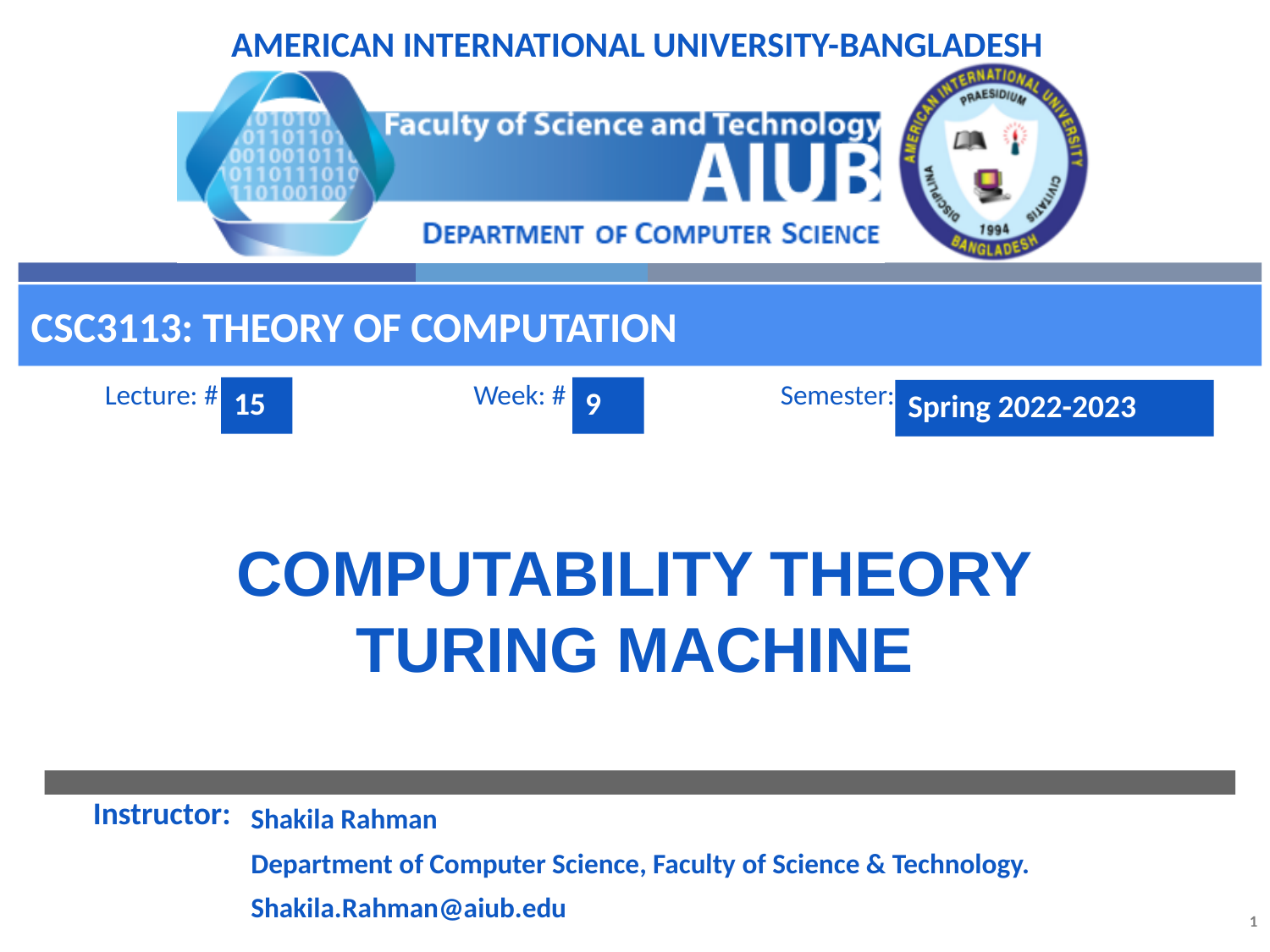

CSC3113: Theory of Computation
15
9
Spring 2022-2023
# Computability Theory Turing Machine
Shakila Rahman
Department of Computer Science, Faculty of Science & Technology.
Shakila.Rahman@aiub.edu